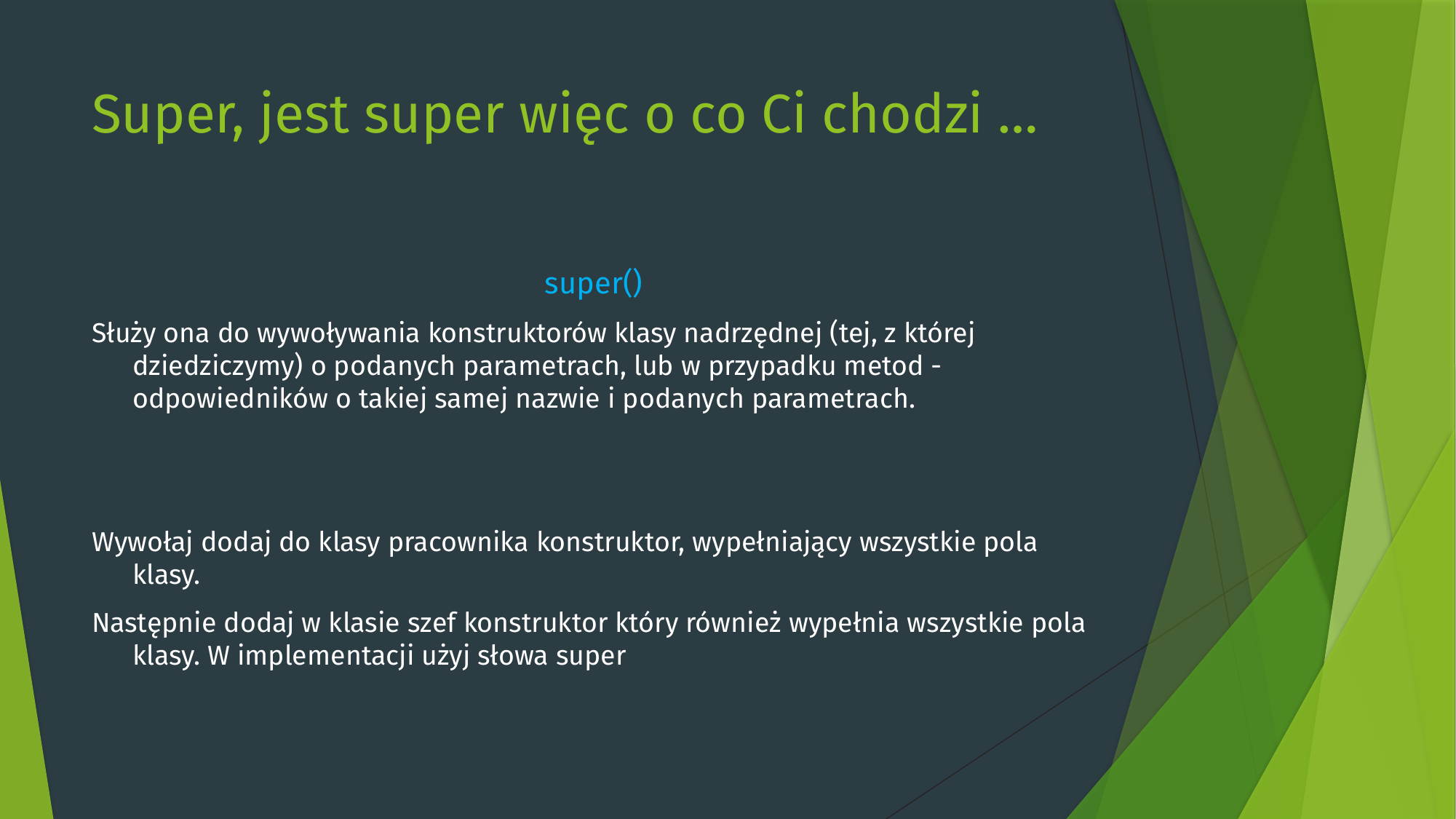

# Super, jest super więc o co Ci chodzi …
super()
Służy ona do wywoływania konstruktorów klasy nadrzędnej (tej, z której dziedziczymy) o podanych parametrach, lub w przypadku metod - odpowiedników o takiej samej nazwie i podanych parametrach.

Wywołaj dodaj do klasy pracownika konstruktor, wypełniający wszystkie pola klasy.
Następnie dodaj w klasie szef konstruktor który również wypełnia wszystkie pola klasy. W implementacji użyj słowa super